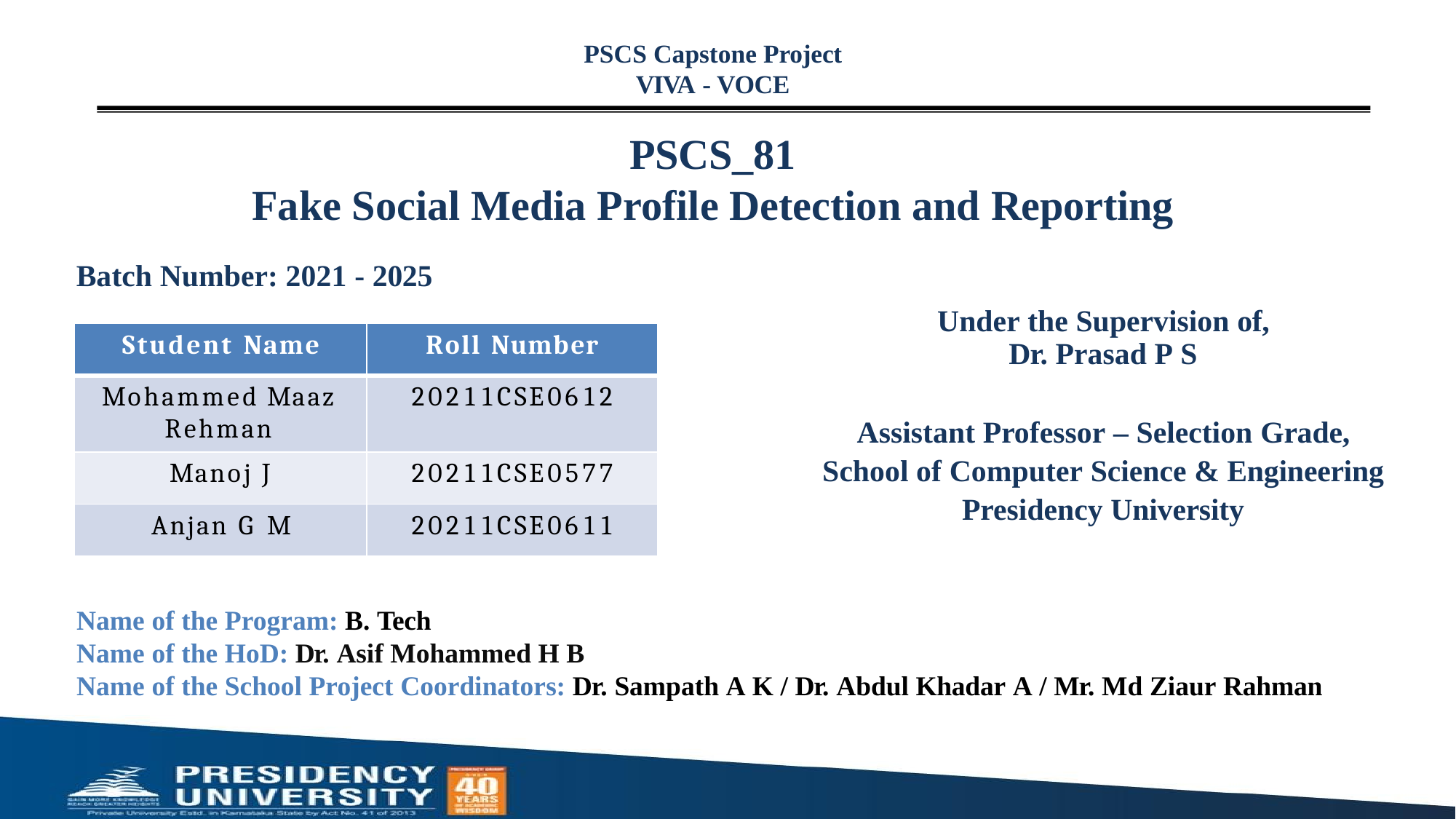

PSCS Capstone Project
VIVA - VOCE
# PSCS_81
Fake Social Media Profile Detection and Reporting
Batch Number: 2021 - 2025
Under the Supervision of, Dr. Prasad P S

Assistant Professor – Selection Grade, School of Computer Science & Engineering Presidency University

Name of the Program: B. Tech
Name of the HoD: Dr. Asif Mohammed H B
Name of the School Project Coordinators: Dr. Sampath A K / Dr. Abdul Khadar A / Mr. Md Ziaur Rahman
| Student Name | Roll Number |
| --- | --- |
| Mohammed Maaz Rehman | 20211CSE0612 |
| Manoj J | 20211CSE0577 |
| Anjan G M | 20211CSE0611 |